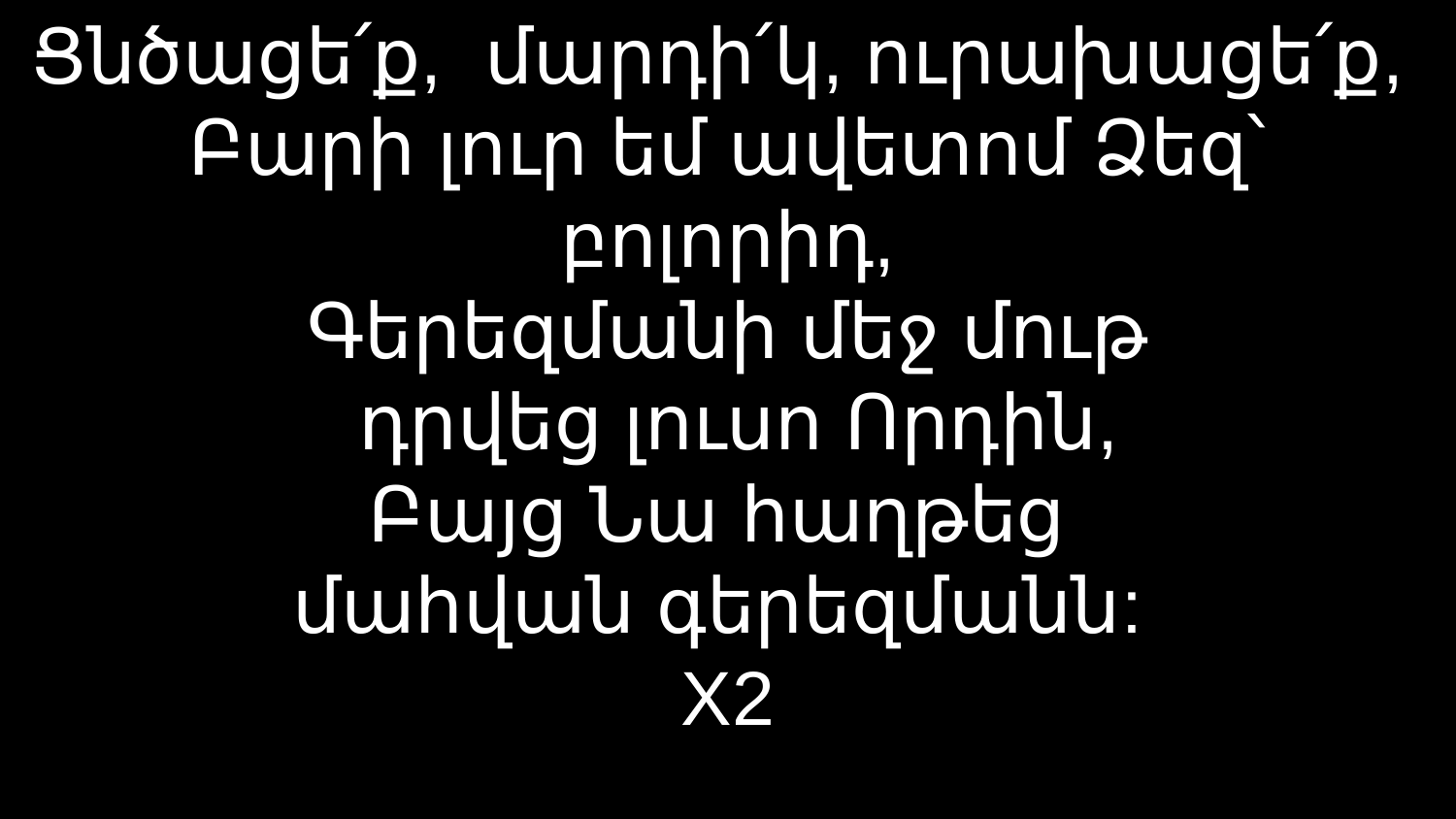

# Ցնծացե՛ք,  մարդի՛կ, ուրախացե՛ք, Բարի լուր եմ ավետոմ Ձեզ՝ բոլորիդ, Գերեզմանի մեջ մութ դրվեց լուսո Որդին, Բայց Նա հաղթեց մահվան գերեզմանն: X2